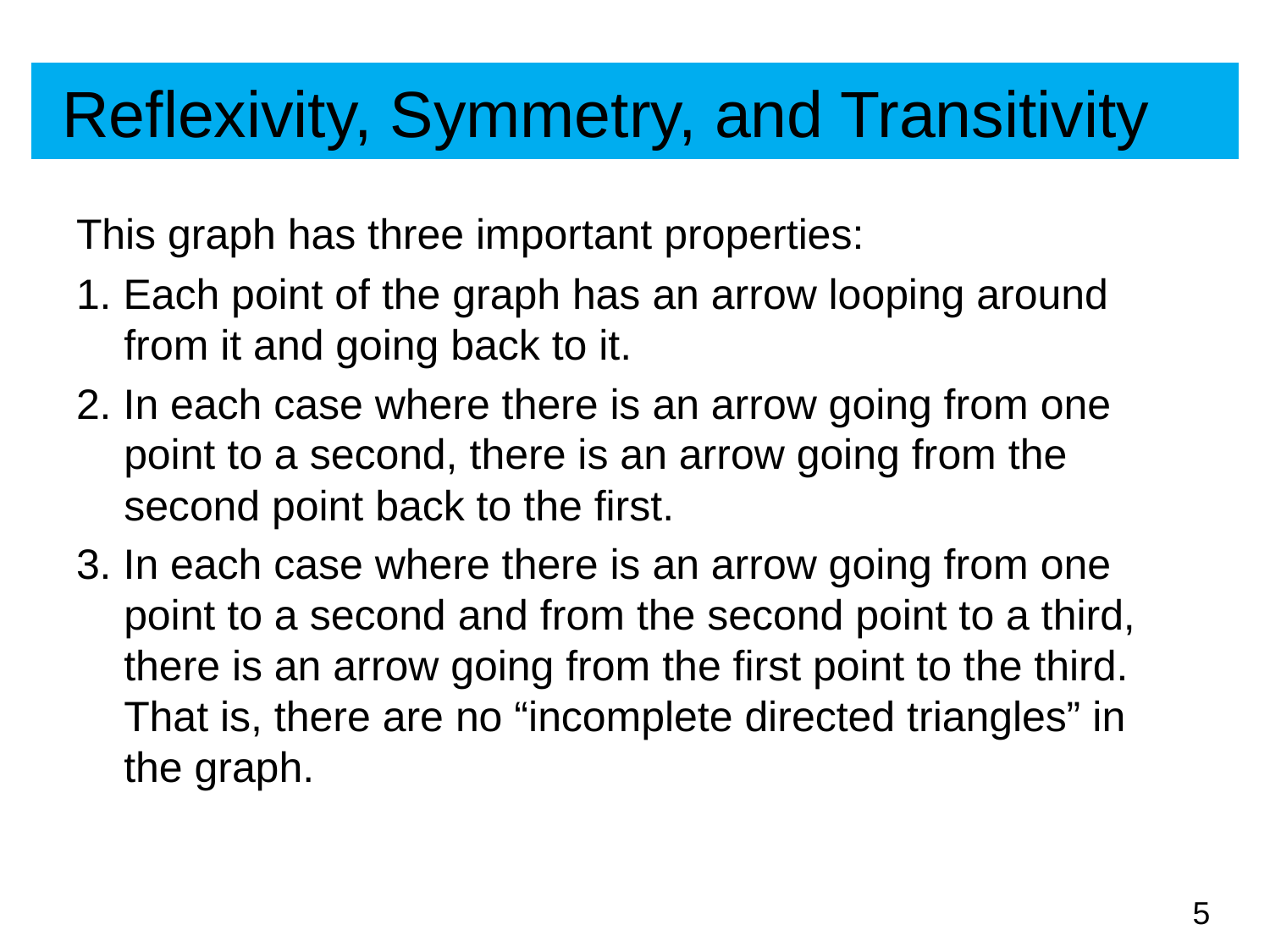

# Reflexivity, Symmetry, and Transitivity
This graph has three important properties:
1. Each point of the graph has an arrow looping around from it and going back to it.
2. In each case where there is an arrow going from one point to a second, there is an arrow going from the second point back to the first.
3. In each case where there is an arrow going from one point to a second and from the second point to a third, there is an arrow going from the first point to the third. That is, there are no “incomplete directed triangles” in the graph.